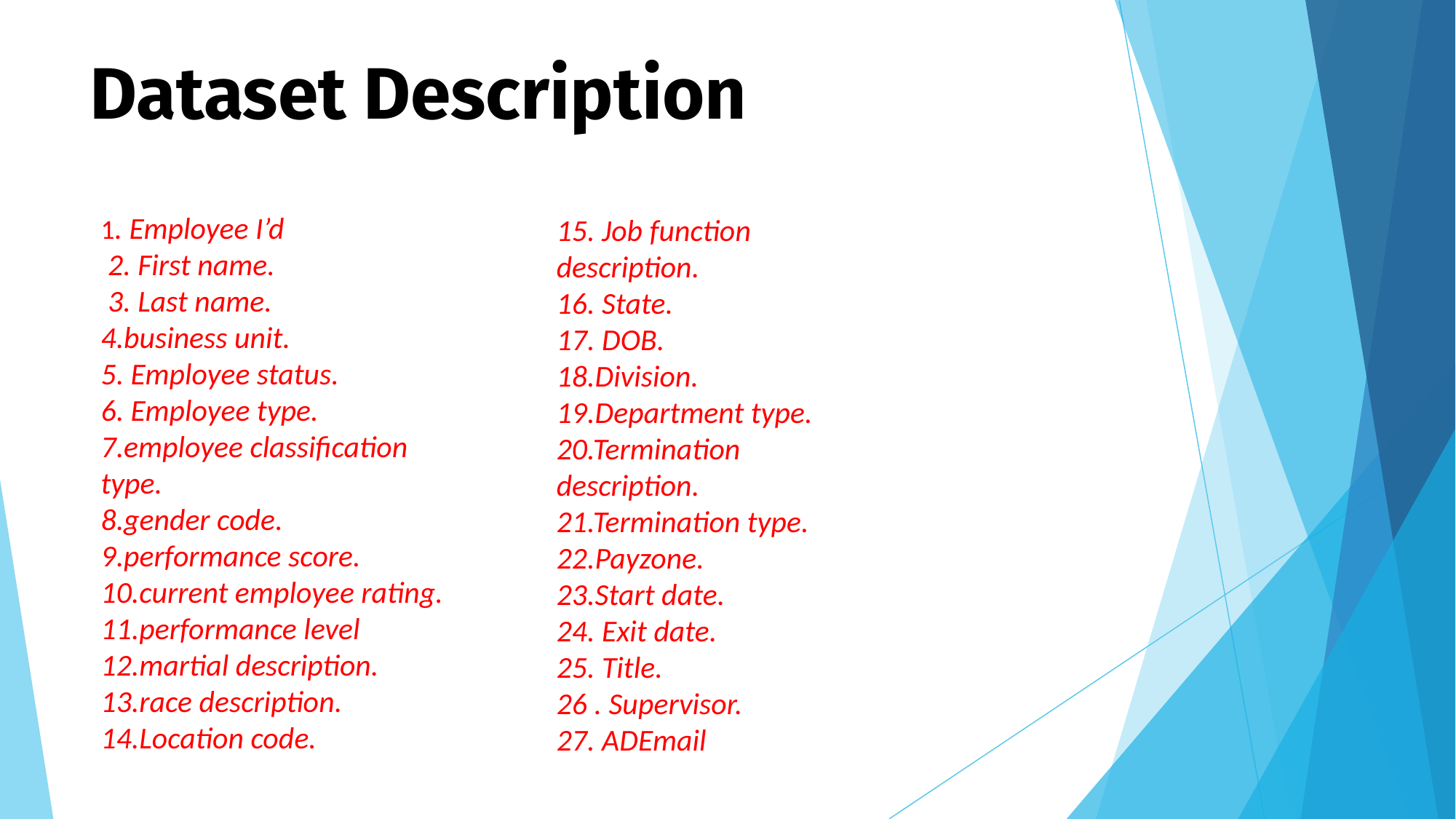

# Dataset Description

15. Job function description.
16. State.
17. DOB.
18.Division.
19.Department type.
20.Termination description.
21.Termination type.
22.Payzone.
23.Start date.
24. Exit date.
25. Title.
26 . Supervisor.
27. ADEmail

1. Employee I’d
 2. First name.
 3. Last name.
4.business unit.
5. Employee status.
6. Employee type.
7.employee classification type.
8.gender code.
9.performance score.
10.current employee rating.
11.performance level
12.martial description.
13.race description.
14.Location code.